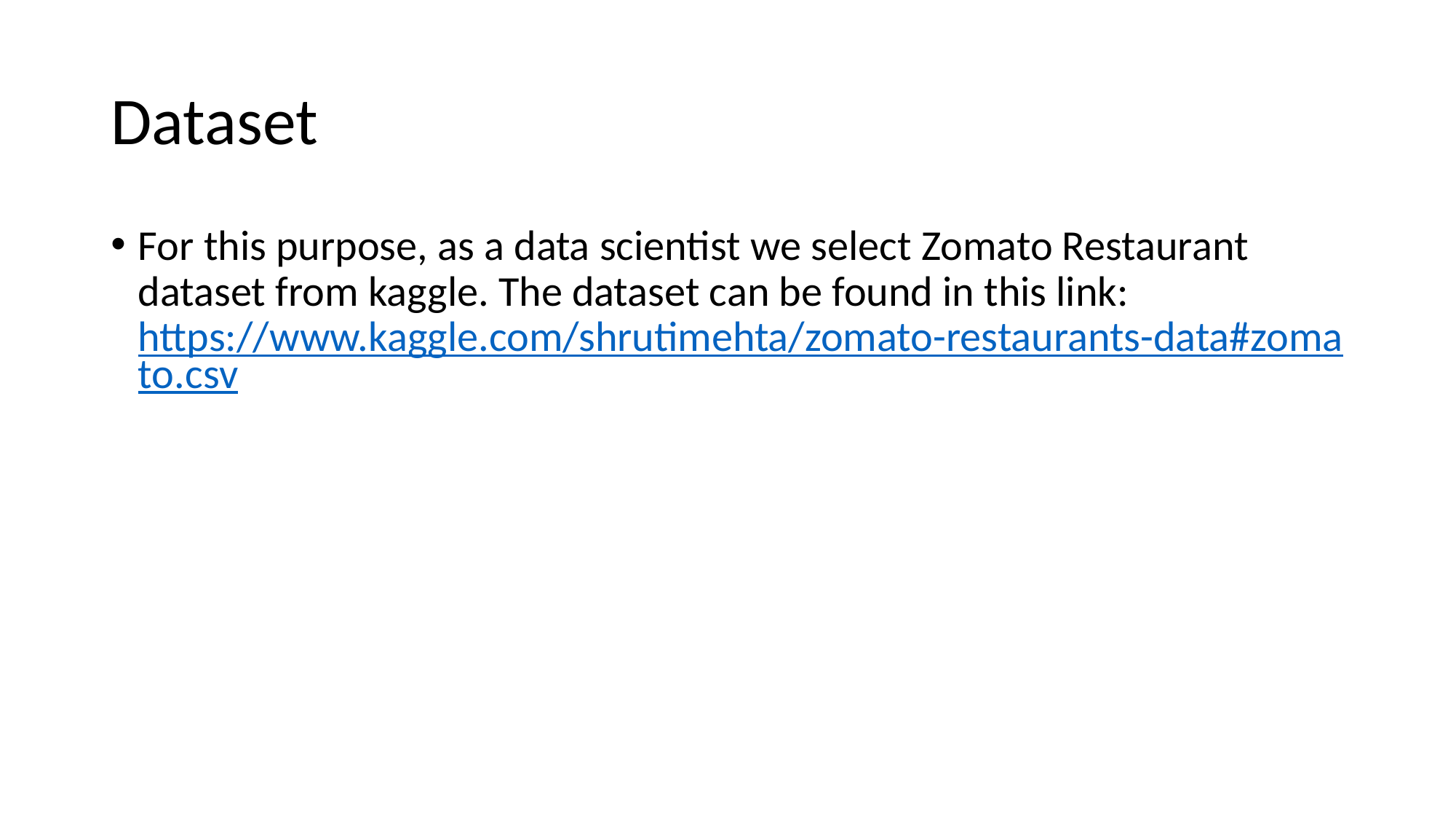

# Dataset
For this purpose, as a data scientist we select Zomato Restaurant dataset from kaggle. The dataset can be found in this link: https://www.kaggle.com/shrutimehta/zomato-restaurants-data#zomato.csv